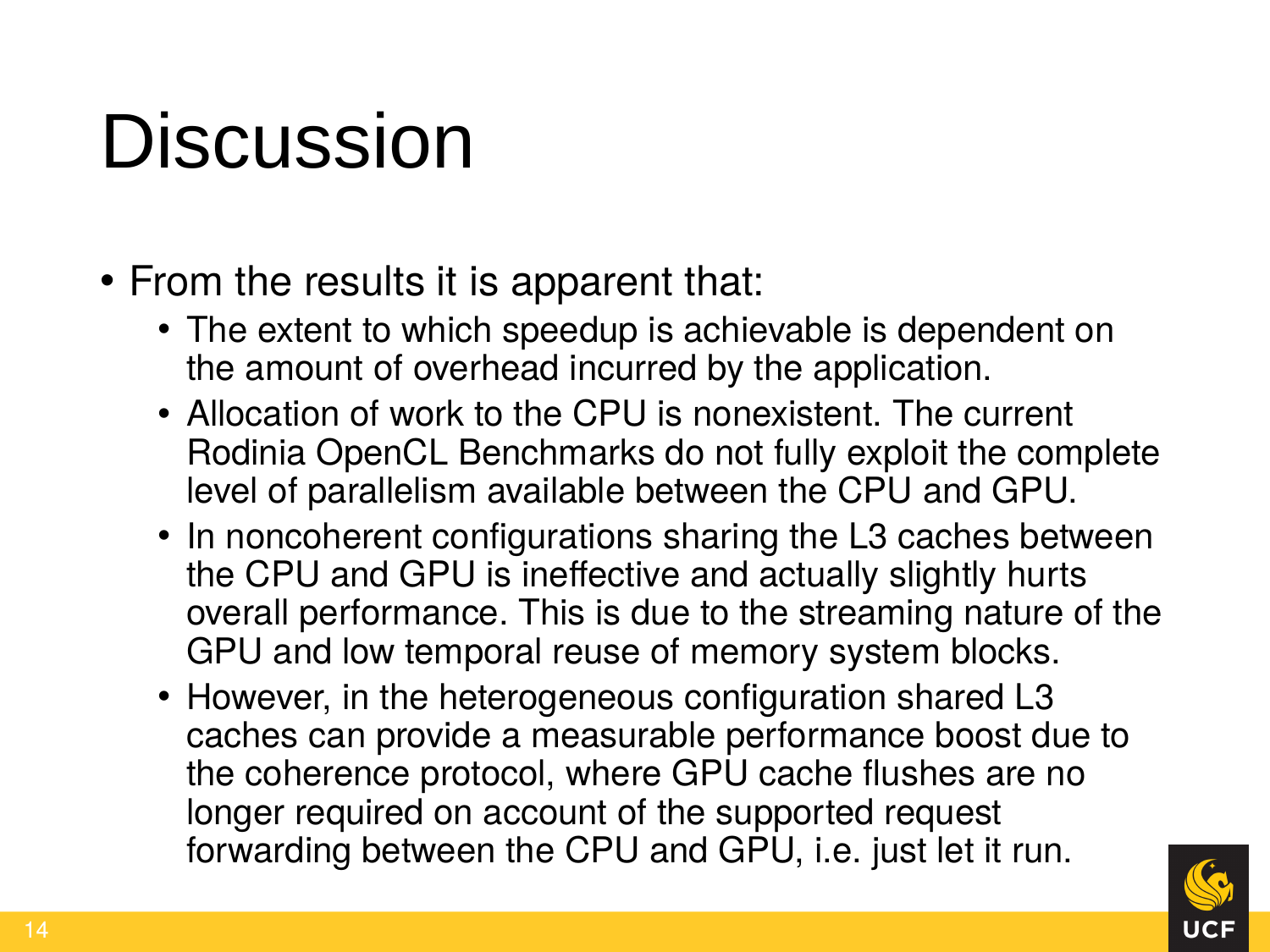

# Discussion
From the results it is apparent that:
The extent to which speedup is achievable is dependent on the amount of overhead incurred by the application.
Allocation of work to the CPU is nonexistent. The current Rodinia OpenCL Benchmarks do not fully exploit the complete level of parallelism available between the CPU and GPU.
In noncoherent configurations sharing the L3 caches between the CPU and GPU is ineffective and actually slightly hurts overall performance. This is due to the streaming nature of the GPU and low temporal reuse of memory system blocks.
However, in the heterogeneous configuration shared L3 caches can provide a measurable performance boost due to the coherence protocol, where GPU cache flushes are no longer required on account of the supported request forwarding between the CPU and GPU, i.e. just let it run.

14